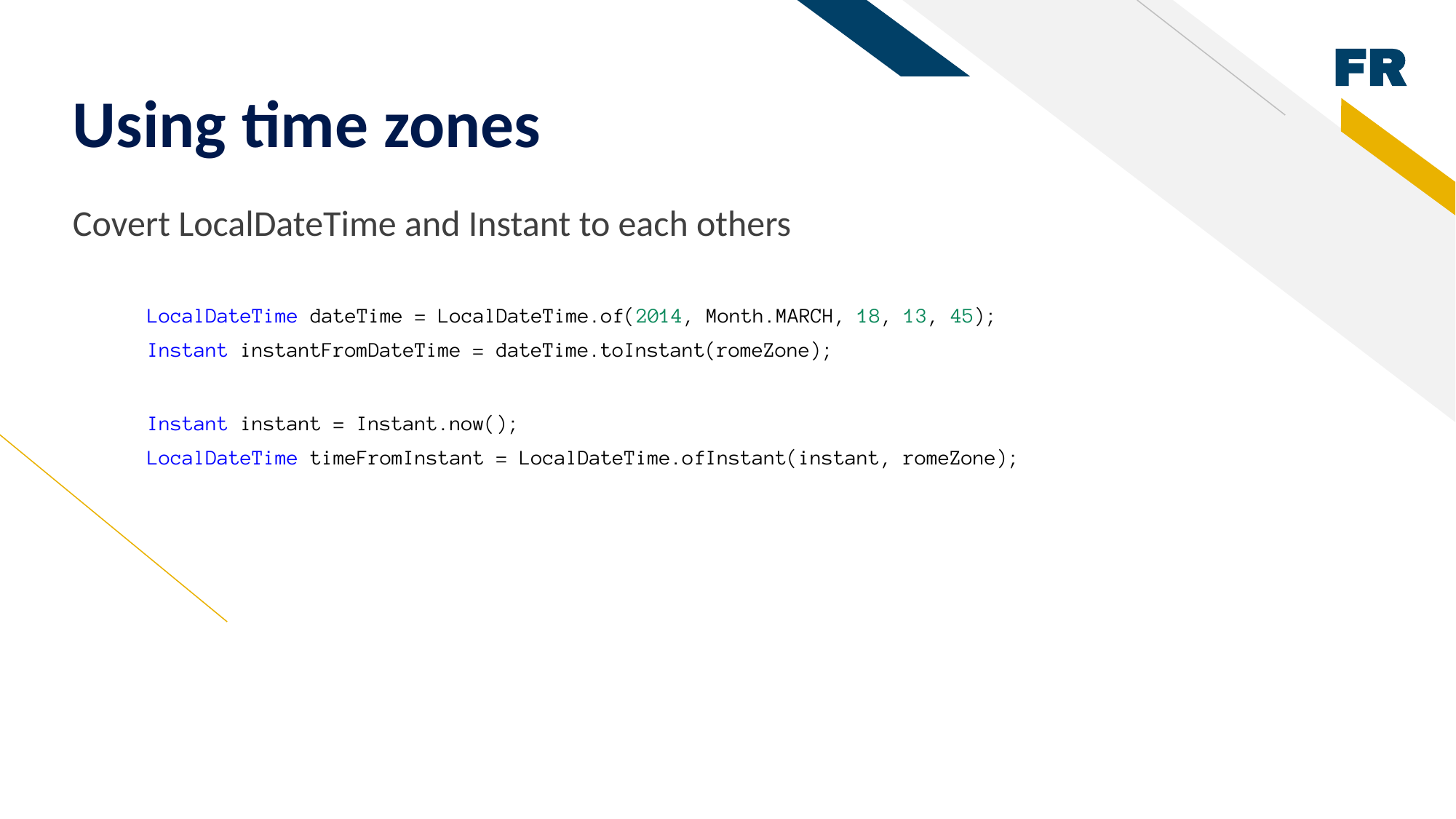

# Using time zones
Covert LocalDateTime and Instant to each others

LocalDateTime dateTime = LocalDateTime.of(2014, Month.MARCH, 18, 13, 45);
Instant instantFromDateTime = dateTime.toInstant(romeZone);

Instant instant = Instant.now();
LocalDateTime timeFromInstant = LocalDateTime.ofInstant(instant, romeZone);